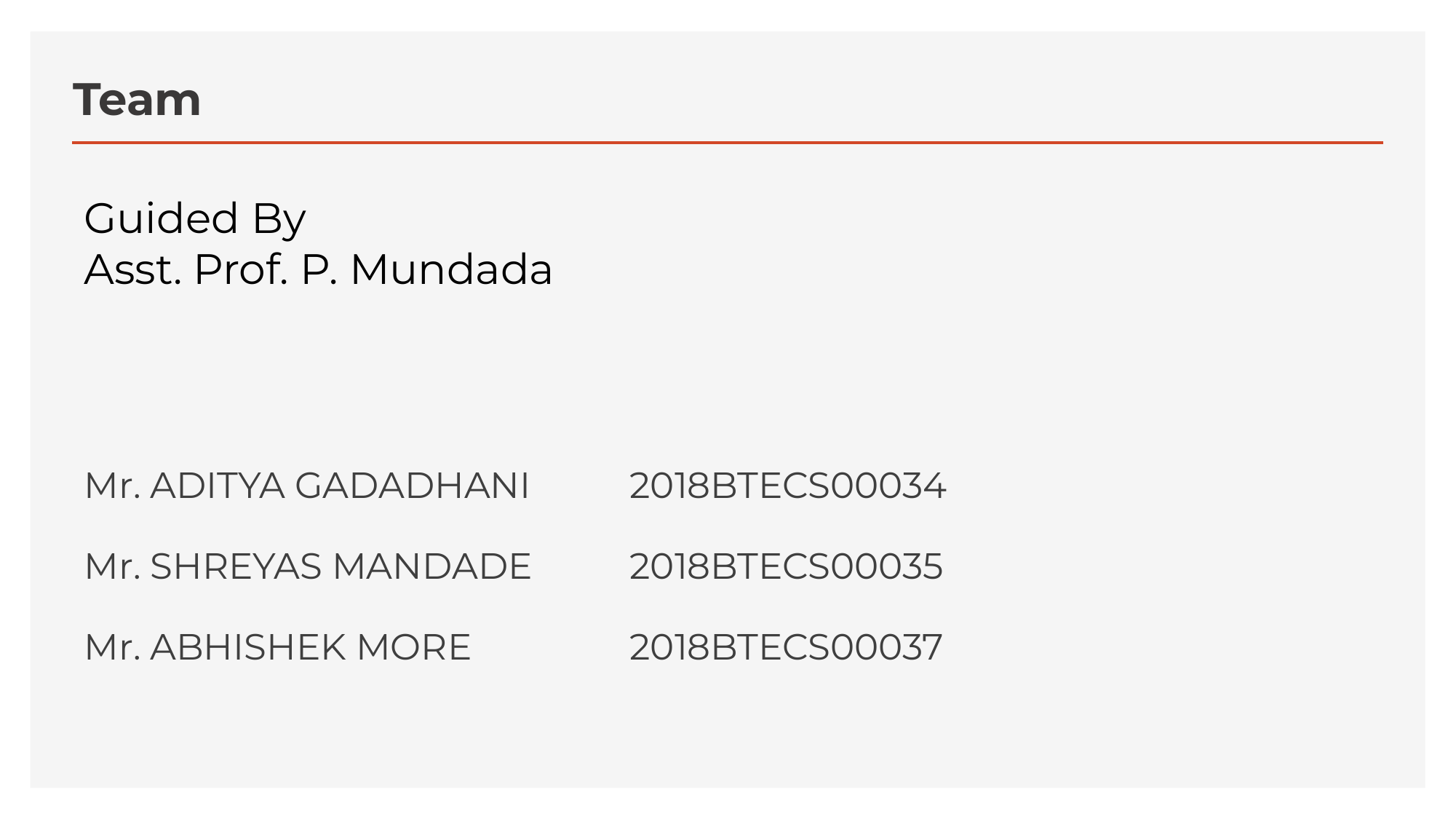

# Team
Guided By
Asst. Prof. P. Mundada
Mr. ADITYA GADADHANI 	2018BTECS00034
Mr. SHREYAS MANDADE 	2018BTECS00035
Mr. ABHISHEK MORE 		2018BTECS00037